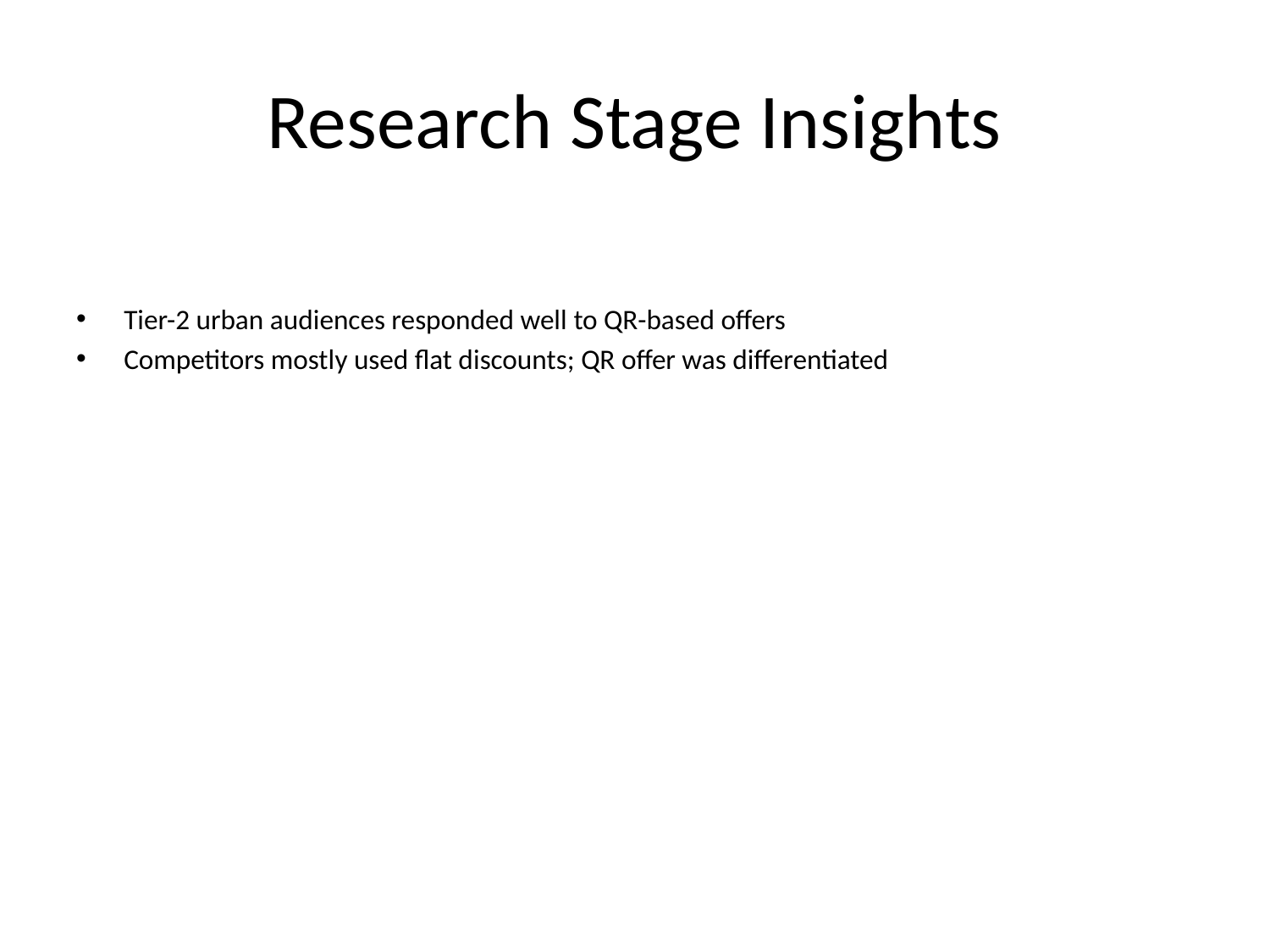

# Research Stage Insights

Tier-2 urban audiences responded well to QR-based offers
Competitors mostly used flat discounts; QR offer was differentiated